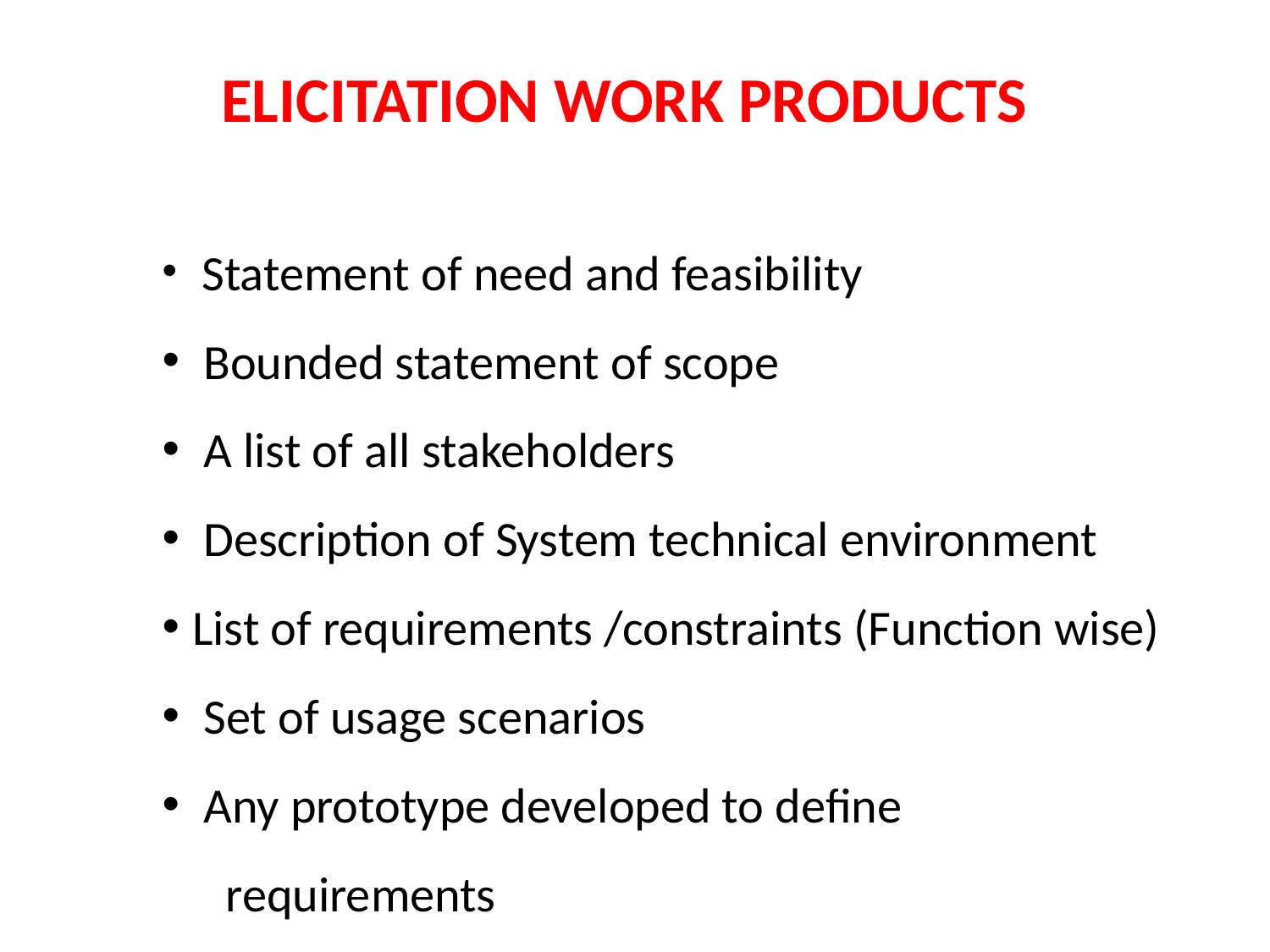

ELICITATION WORK PRODUCTS

 Statement of need and feasibility
 Bounded statement of scope
 A list of all stakeholders
 Description of System technical environment
List of requirements /constraints (Function wise)
 Set of usage scenarios
 Any prototype developed to define
   requirements